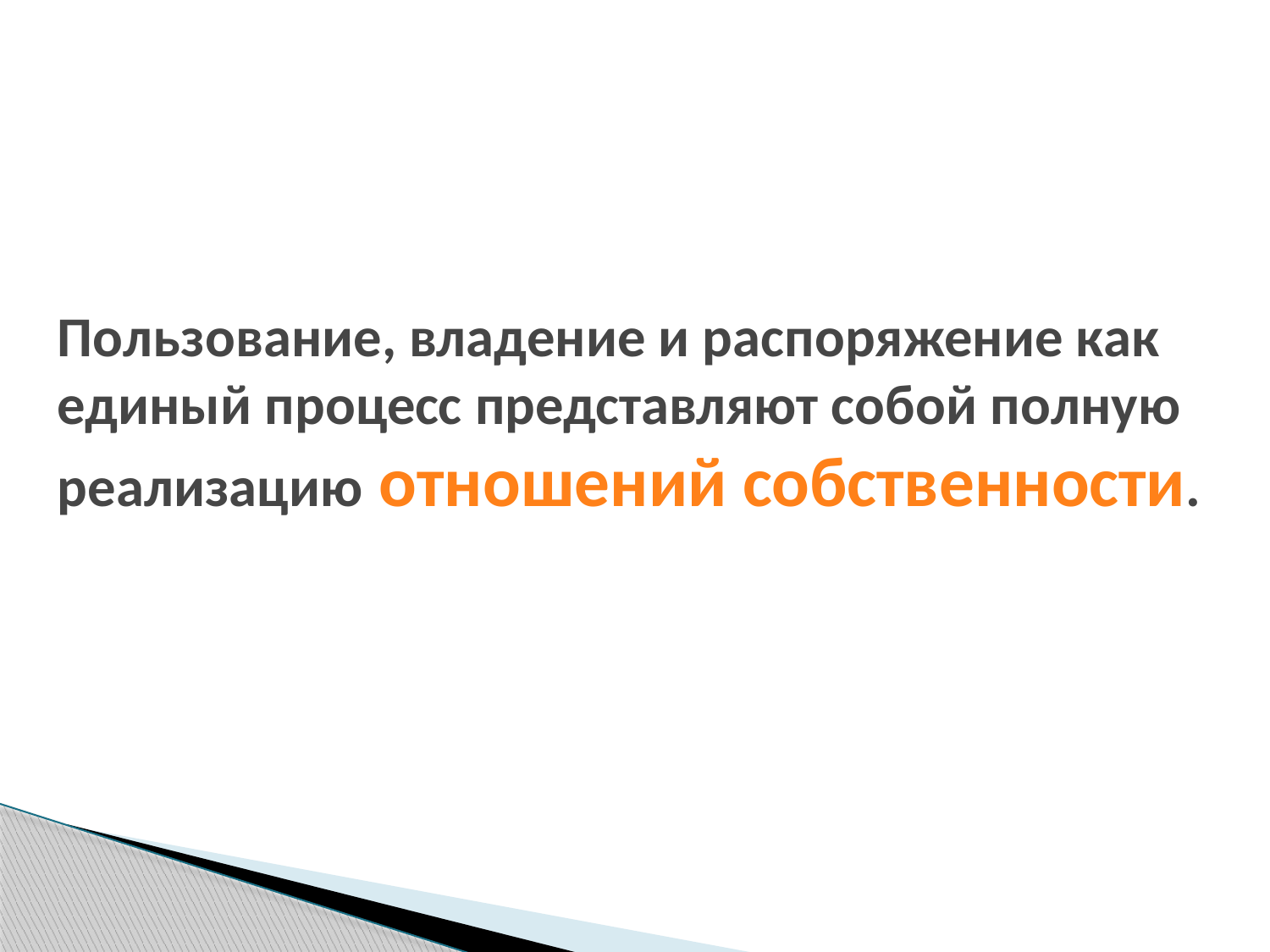

# Пользование, владение и распоряжение как единый процесс представляют собой полную реализацию отношений собственности.